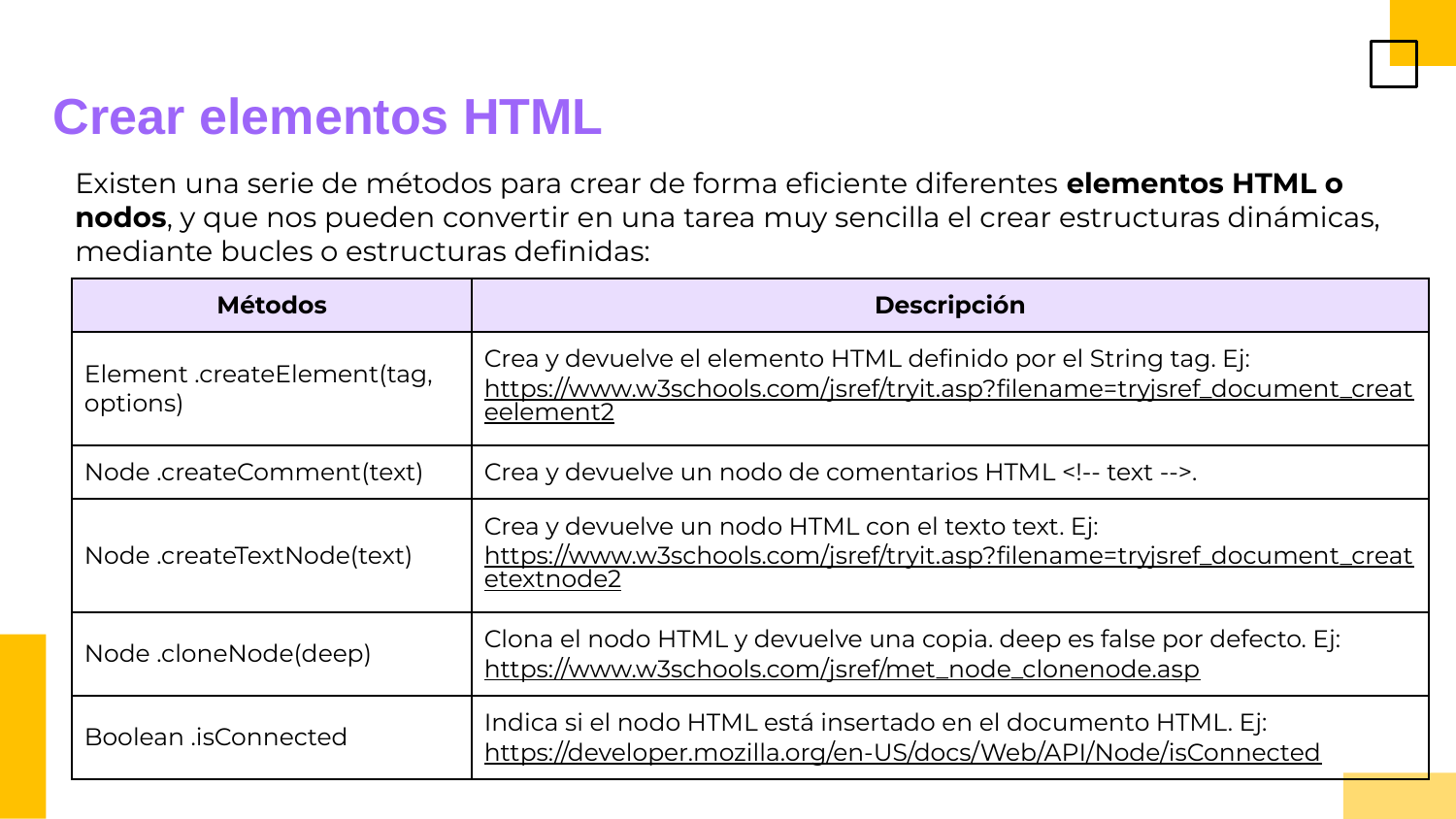

Crear elementos HTML
Existen una serie de métodos para crear de forma eficiente diferentes elementos HTML o nodos, y que nos pueden convertir en una tarea muy sencilla el crear estructuras dinámicas, mediante bucles o estructuras definidas:
| Métodos | Descripción |
| --- | --- |
| Element .createElement(tag, options) | Crea y devuelve el elemento HTML definido por el String tag. Ej: https://www.w3schools.com/jsref/tryit.asp?filename=tryjsref\_document\_createelement2 |
| Node .createComment(text) | Crea y devuelve un nodo de comentarios HTML <!-- text -->. |
| Node .createTextNode(text) | Crea y devuelve un nodo HTML con el texto text. Ej: https://www.w3schools.com/jsref/tryit.asp?filename=tryjsref\_document\_createtextnode2 |
| Node .cloneNode(deep) | Clona el nodo HTML y devuelve una copia. deep es false por defecto. Ej: https://www.w3schools.com/jsref/met\_node\_clonenode.asp |
| Boolean .isConnected | Indica si el nodo HTML está insertado en el documento HTML. Ej: https://developer.mozilla.org/en-US/docs/Web/API/Node/isConnected |